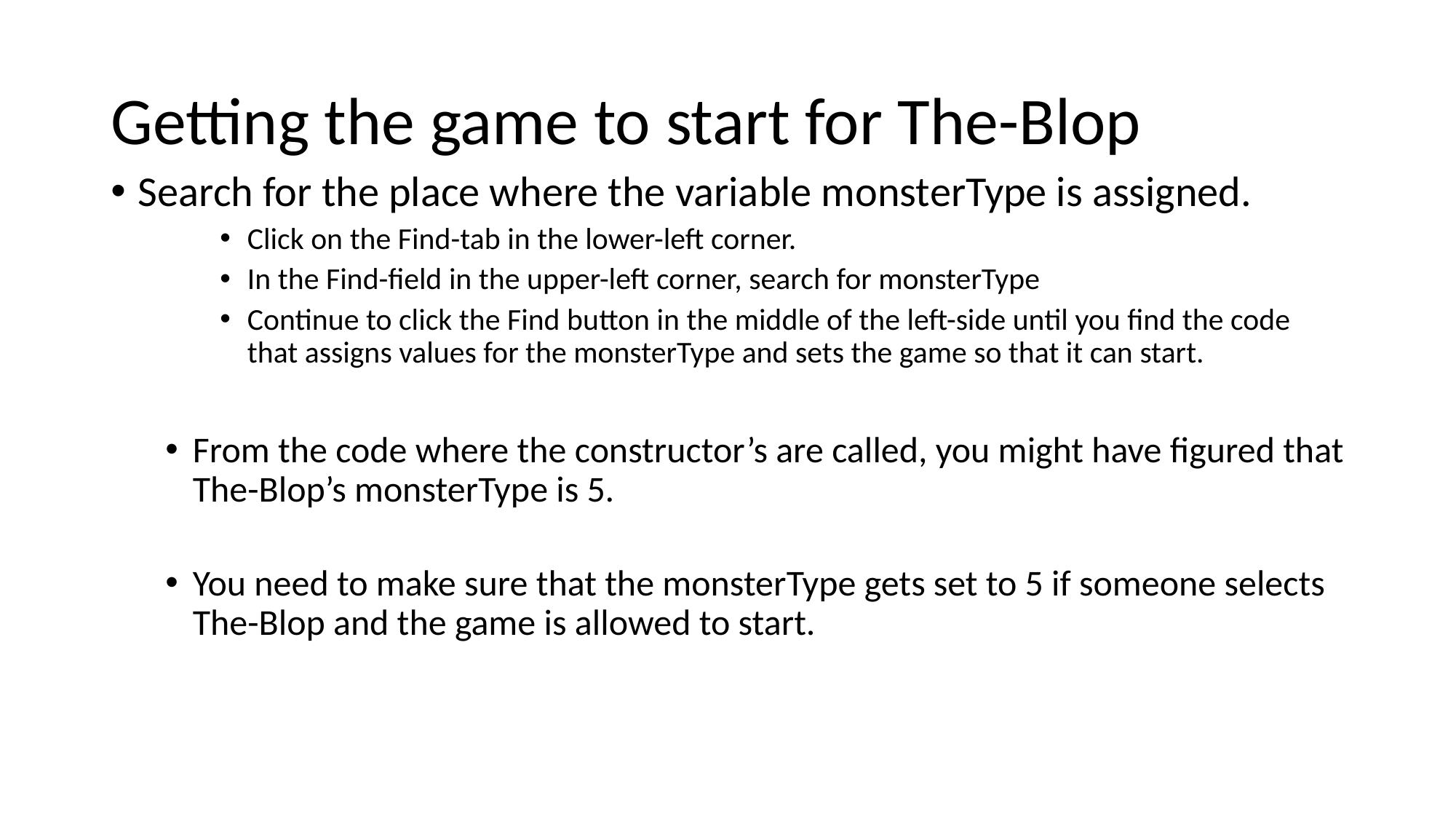

# Getting the game to start for The-Blop
Search for the place where the variable monsterType is assigned.
Click on the Find-tab in the lower-left corner.
In the Find-field in the upper-left corner, search for monsterType
Continue to click the Find button in the middle of the left-side until you find the code that assigns values for the monsterType and sets the game so that it can start.

From the code where the constructor’s are called, you might have figured that The-Blop’s monsterType is 5.

You need to make sure that the monsterType gets set to 5 if someone selects The-Blop and the game is allowed to start.